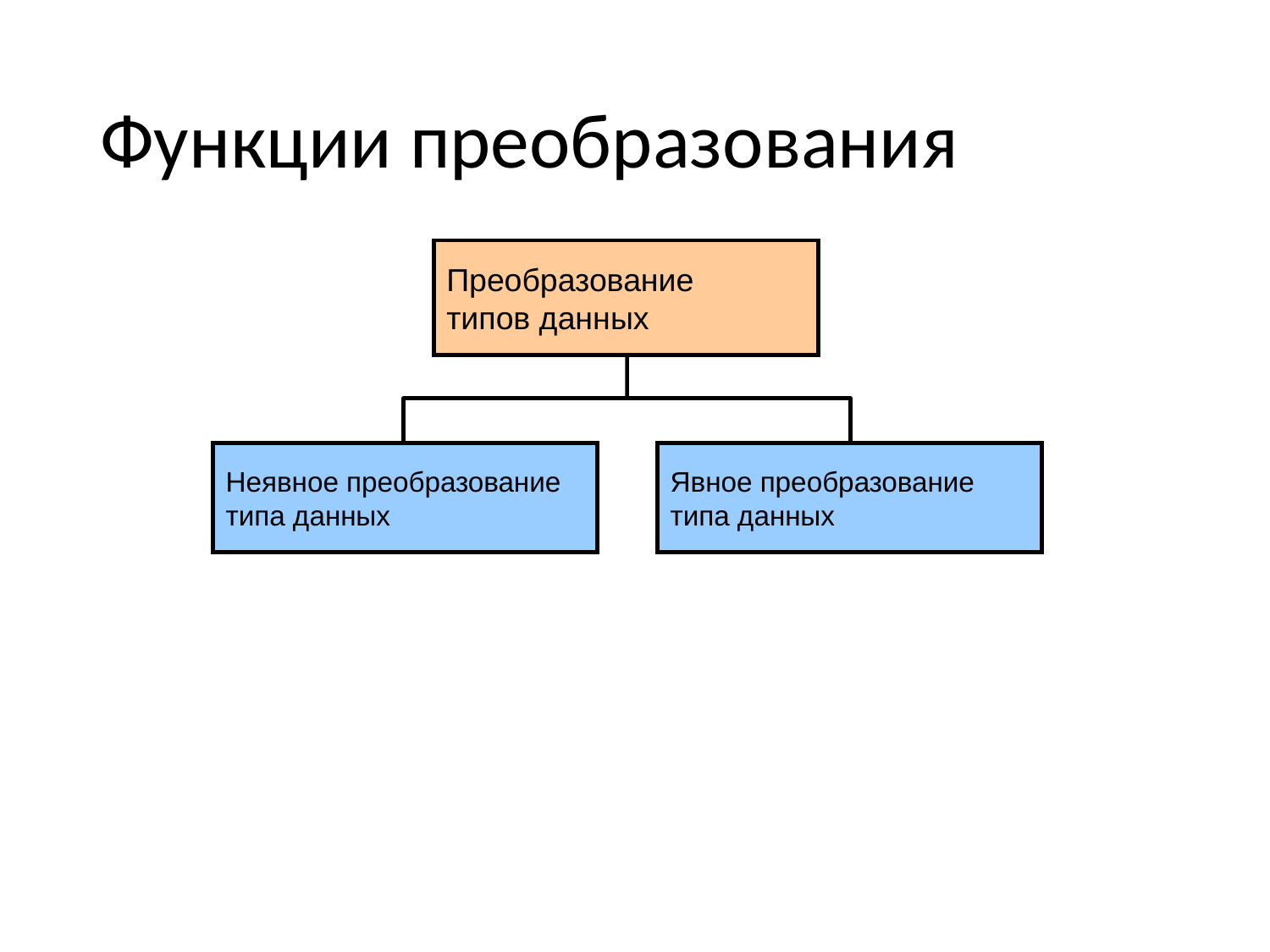

# Функции преобразования
Преобразование
типов данных

Неявное преобразование
типа данных
Явное преобразование
типа данных